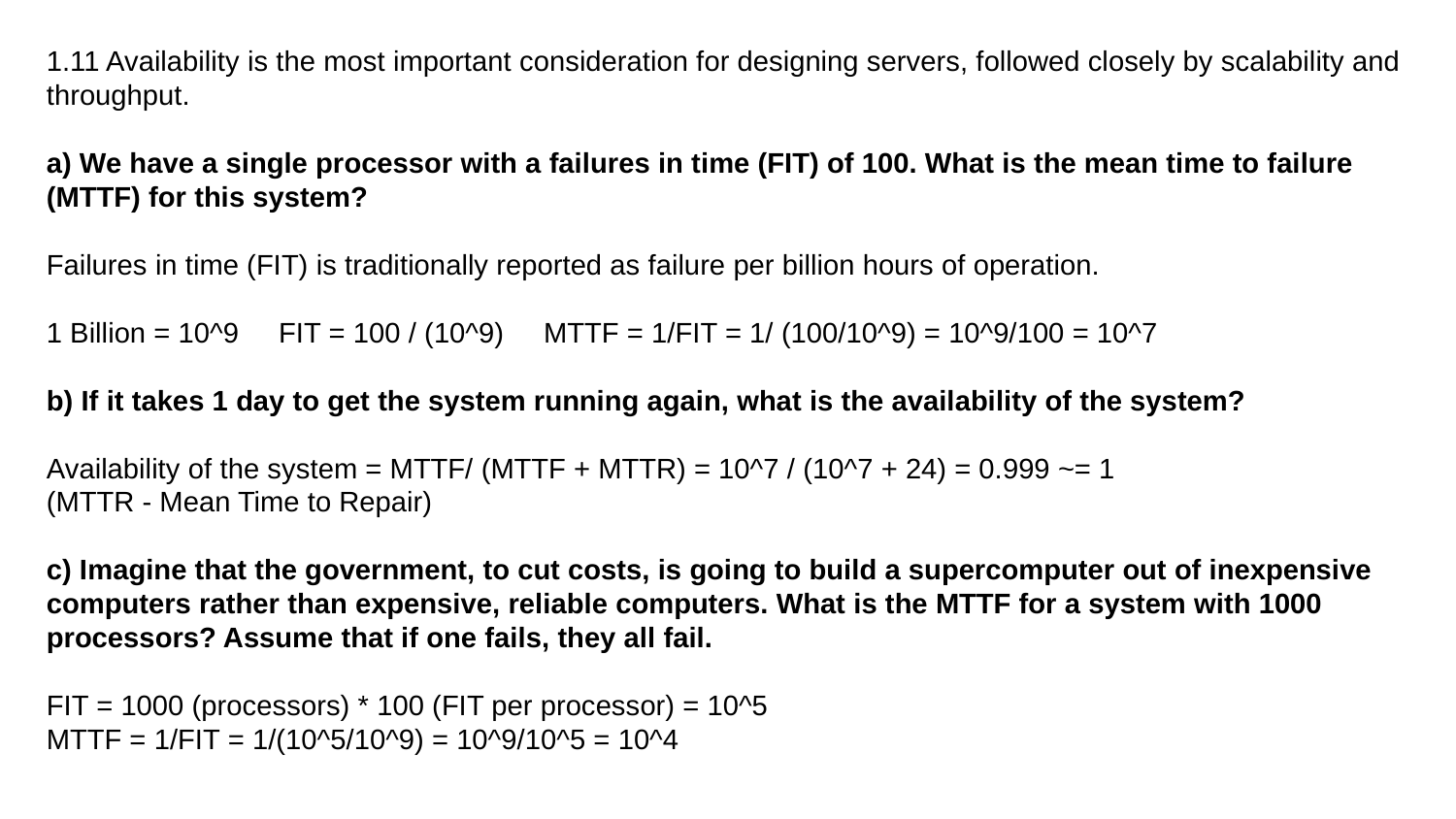

# 1.11 Availability is the most important consideration for designing servers, followed closely by scalability and throughput.   a) We have a single processor with a failures in time (FIT) of 100. What is the mean time to failure (MTTF) for this system?   Failures in time (FIT) is traditionally reported as failure per billion hours of operation.   1 Billion = 10^9     FIT = 100 / (10^9)     MTTF = 1/FIT = 1/ (100/10^9) = 10^9/100 = 10^7   b) If it takes 1 day to get the system running again, what is the availability of the system?   Availability of the system = MTTF/ (MTTF + MTTR) = 10^7 / (10^7 + 24) = 0.999 ~= 1 (MTTR - Mean Time to Repair) c) Imagine that the government, to cut costs, is going to build a supercomputer out of inexpensive computers rather than expensive, reliable computers. What is the MTTF for a system with 1000 processors? Assume that if one fails, they all fail.   FIT = 1000 (processors) * 100 (FIT per processor) = 10^5 MTTF = 1/FIT = 1/(10^5/10^9) = 10^9/10^5 = 10^4